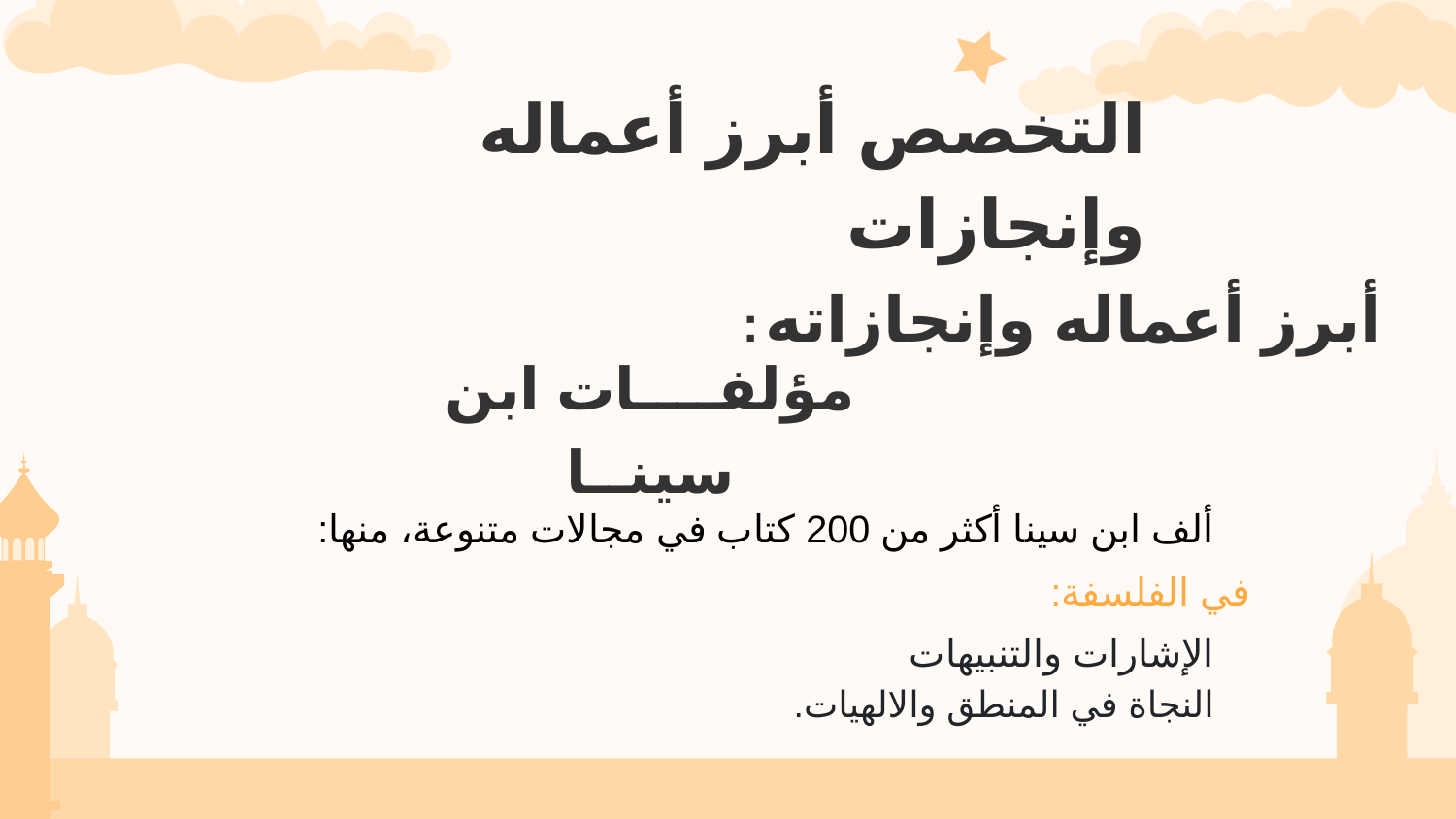

# التخصص أبرز أعماله وإنجازات
أبرز أعماله وإنجازاته :
مؤلفــــات ابن سينــا
- اخترع آلة تستعمل لقياس الطول بدقة شديدة.
- وهو من أوائل من مهدوا لعلم الديناميكا.
- كما سبق إسحاق نيوتن في وصف الحركة والسكون وهو "قانون الحركة الأول لإسحاق نيوتن"
ألف ابن سينا أكثر من 200 كتاب في مجالات متنوعة، منها:
	في الفلسفة:
الإشارات والتنبيهات
النجاة في المنطق والالهيات.